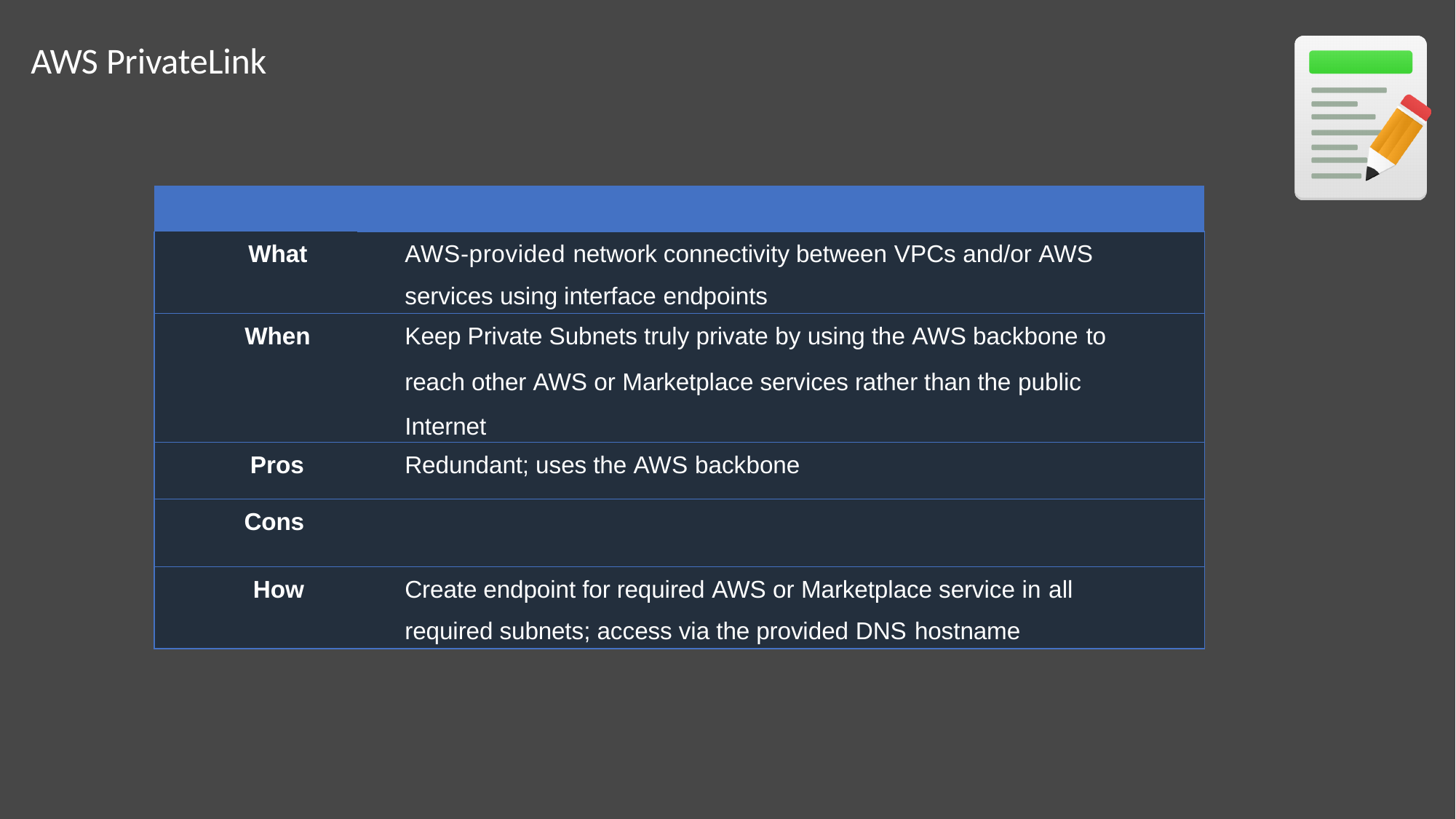

# AWS PrivateLink

|  |  |
| --- | --- |
| What | AWS-provided network connectivity between VPCs and/or AWS services using interface endpoints |
| When | Keep Private Subnets truly private by using the AWS backbone to reach other AWS or Marketplace services rather than the public Internet |
| Pros | Redundant; uses the AWS backbone |
| Cons |  |
| How | Create endpoint for required AWS or Marketplace service in all required subnets; access via the provided DNS hostname |